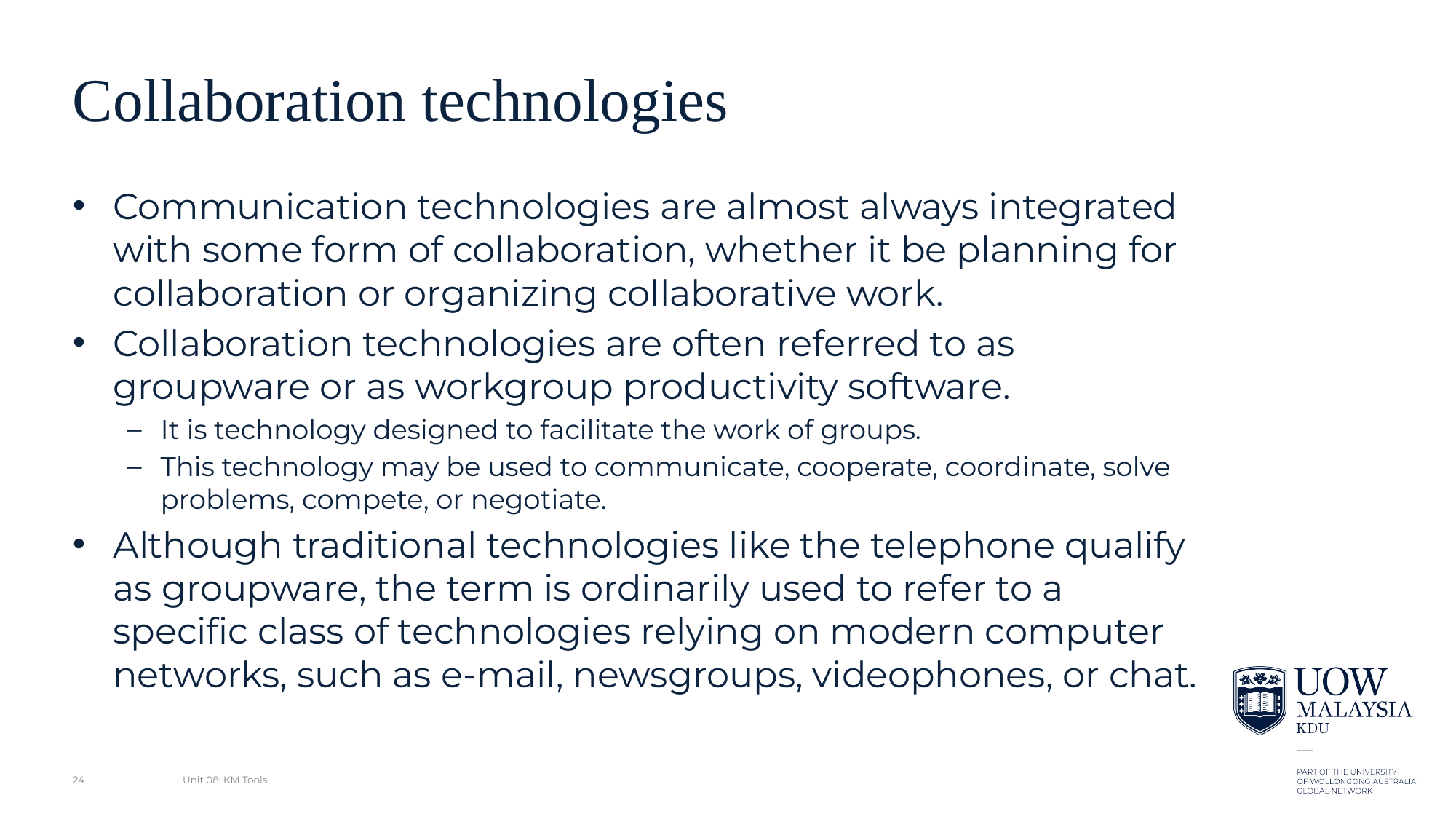

# Collaboration technologies
Communication technologies are almost always integrated with some form of collaboration, whether it be planning for collaboration or organizing collaborative work.
Collaboration technologies are often referred to as groupware or as workgroup productivity software.
It is technology designed to facilitate the work of groups.
This technology may be used to communicate, cooperate, coordinate, solve problems, compete, or negotiate.
Although traditional technologies like the telephone qualify as groupware, the term is ordinarily used to refer to a speciﬁc class of technologies relying on modern computer networks, such as e-mail, newsgroups, videophones, or chat.
24
Unit 08: KM Tools